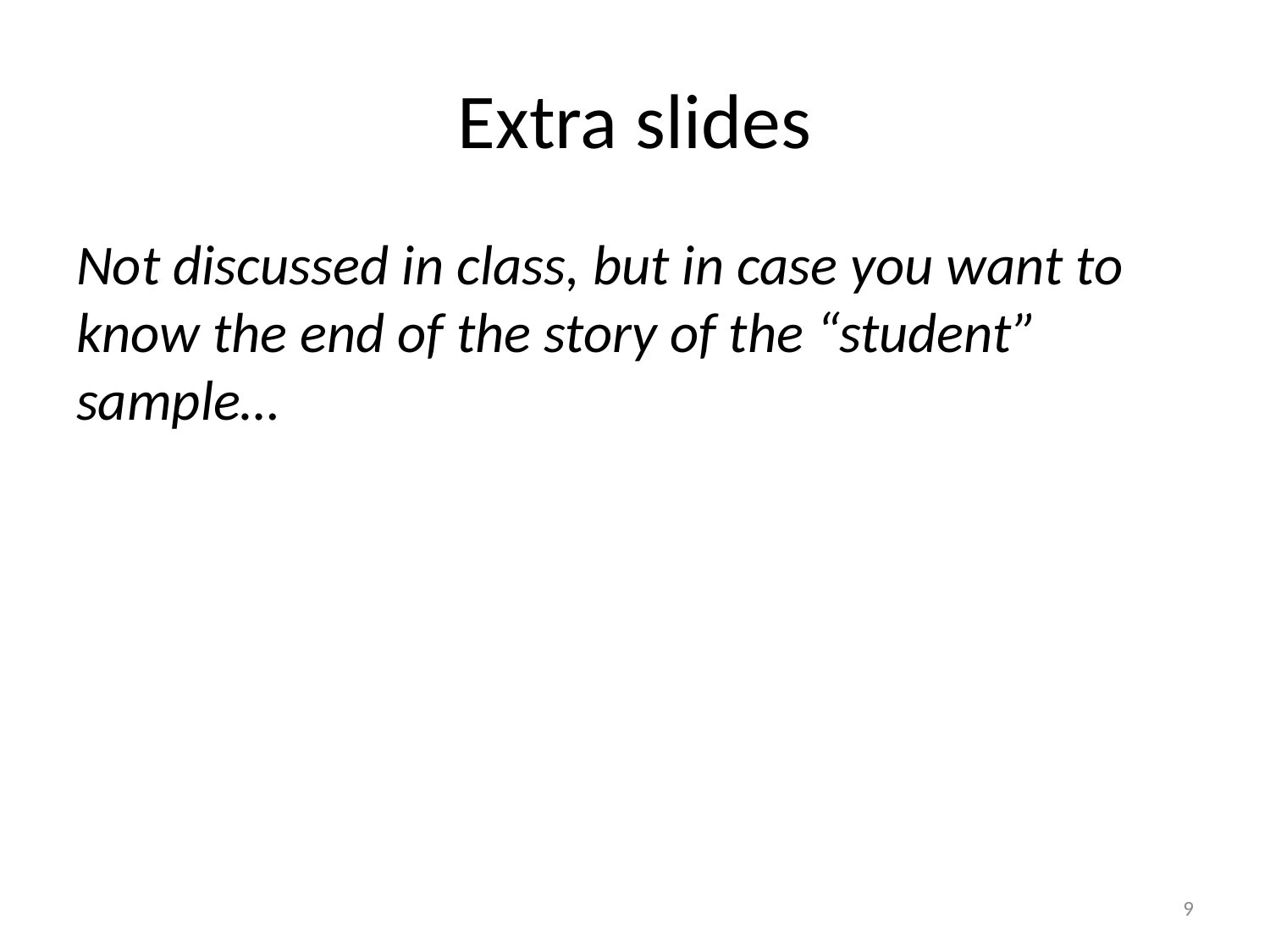

# Extra slides
Not discussed in class, but in case you want to know the end of the story of the “student” sample…
9